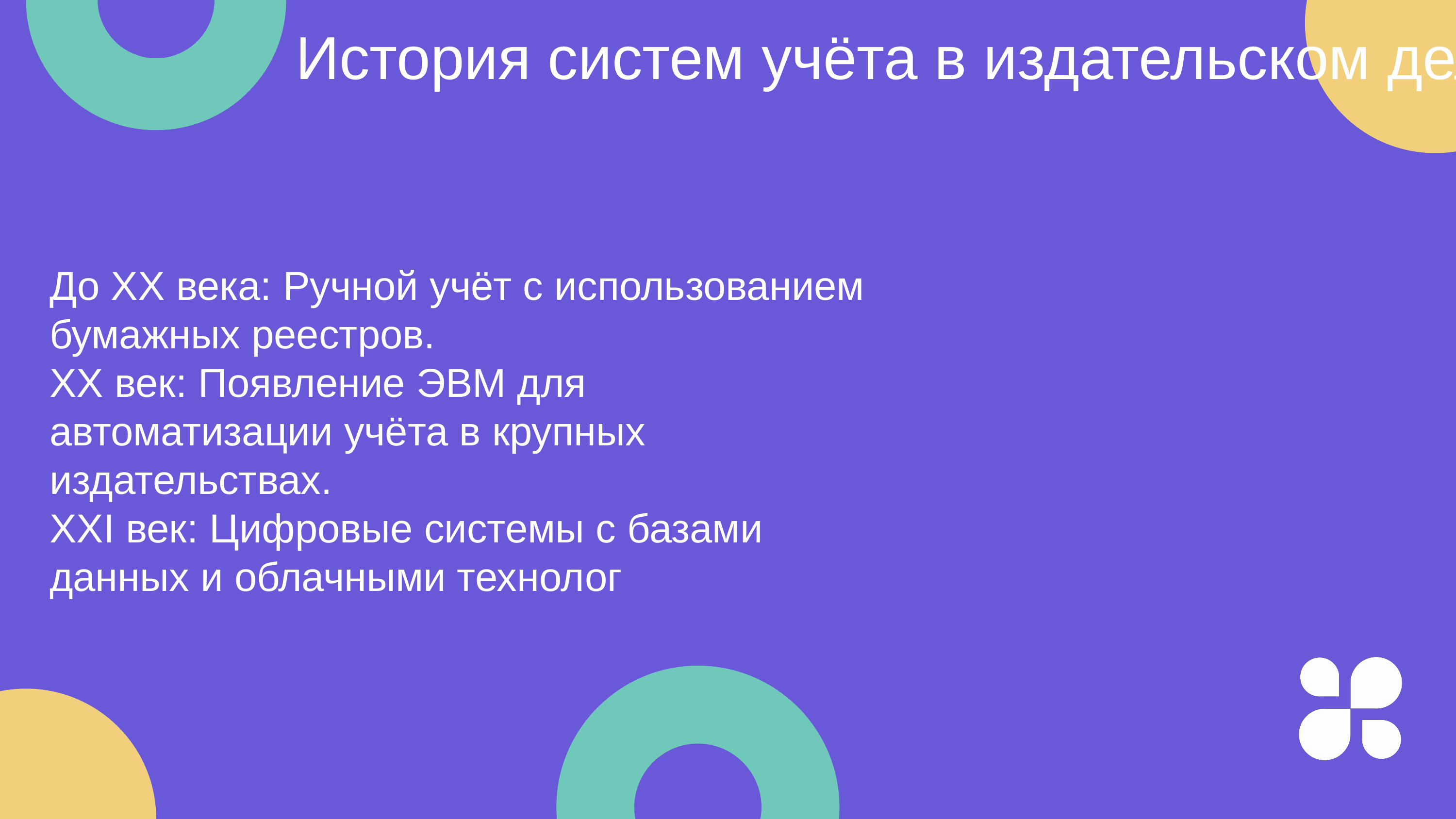

История систем учёта в издательском деле
До XX века: Ручной учёт с использованием бумажных реестров.
XX век: Появление ЭВМ для автоматизации учёта в крупных издательствах.
XXI век: Цифровые системы с базами данных и облачными технолог